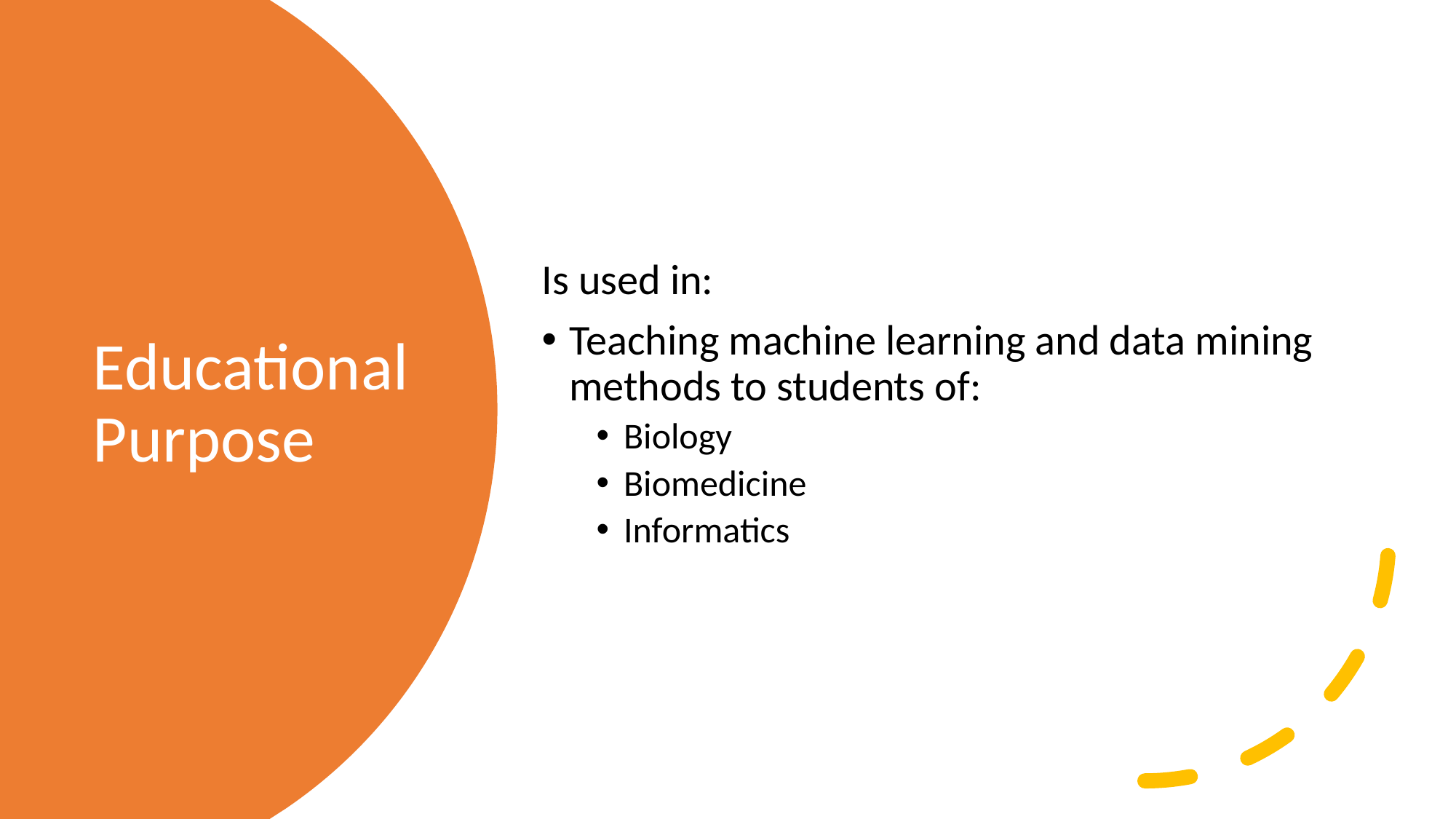

Is used in:
Teaching machine learning and data mining methods to students of:
Biology
Biomedicine
Informatics
# Educational Purpose